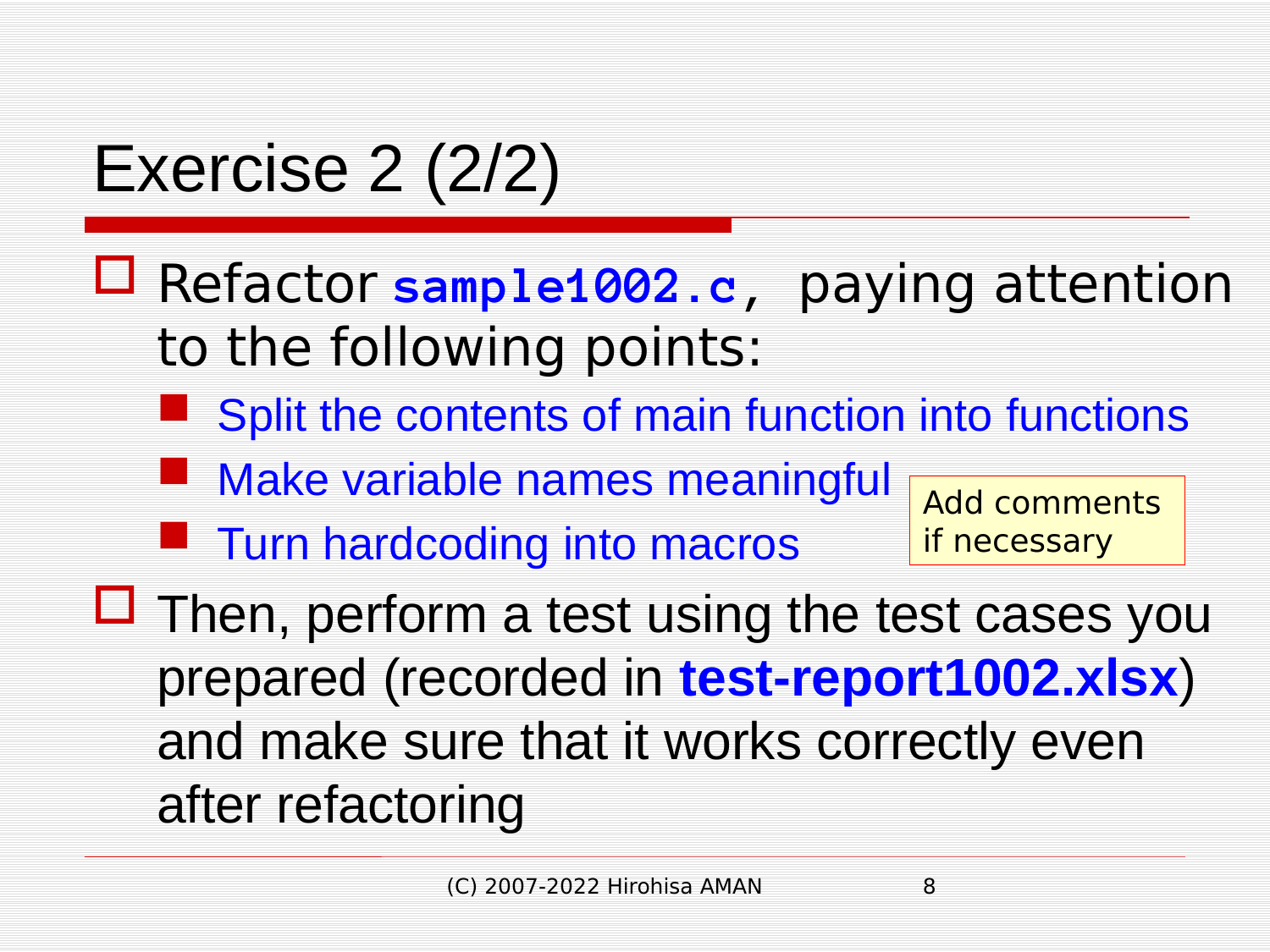

# Exercise 2 (2/2)
Refactor sample1002.c, paying attention to the following points:
Split the contents of main function into functions
Make variable names meaningful
Turn hardcoding into macros
Then, perform a test using the test cases you prepared (recorded in test-report1002.xlsx) and make sure that it works correctly even after refactoring
Add comments if necessary
(C) 2007-2022 Hirohisa AMAN
8